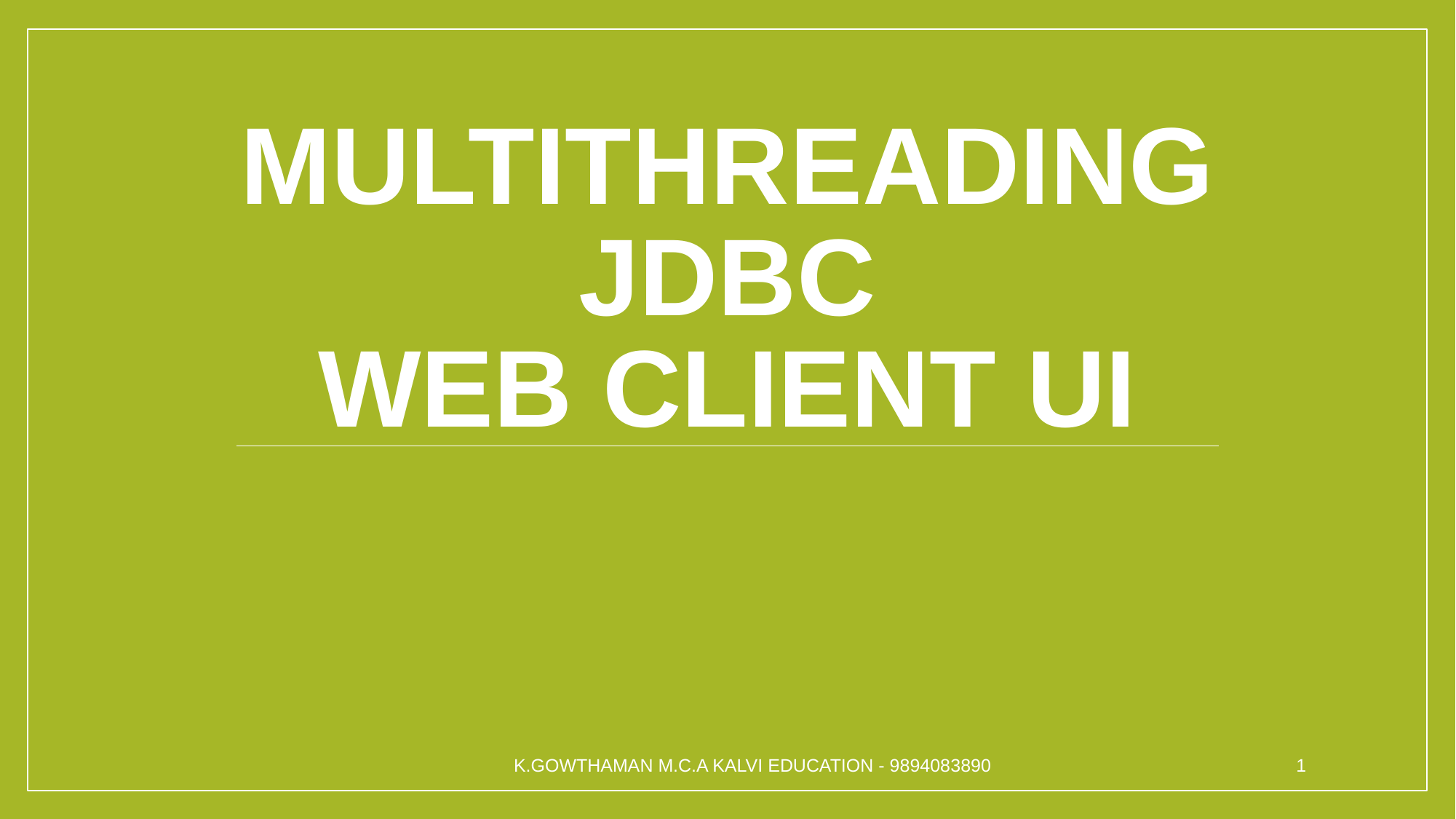

# Multithreading jdbc web client ui
K.GOWTHAMAN M.C.A KALVI EDUCATION - 9894083890
1